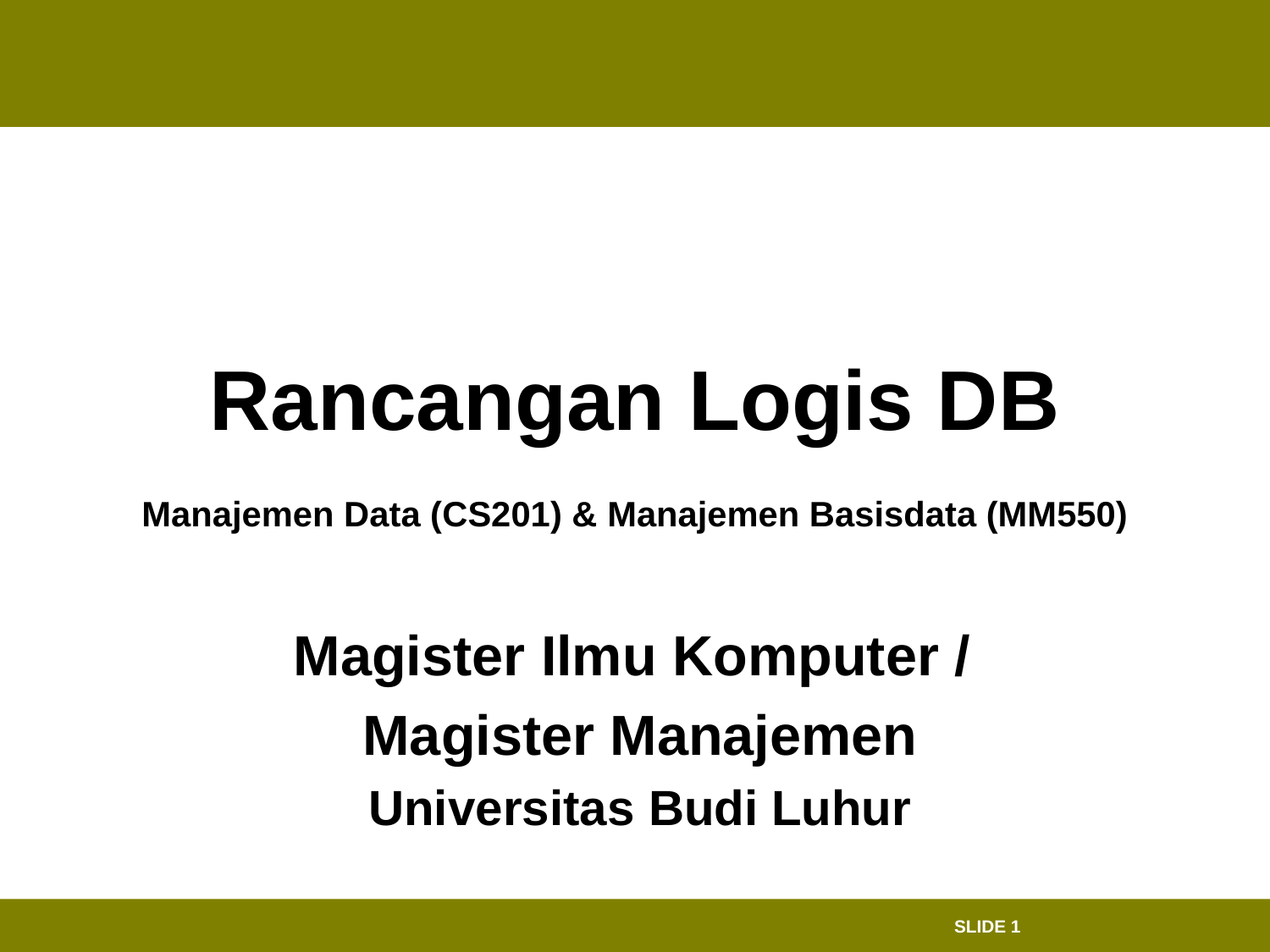

# Rancangan Logis DB
Manajemen Data (CS201) & Manajemen Basisdata (MM550)
Magister Ilmu Komputer /
Magister Manajemen
Universitas Budi Luhur